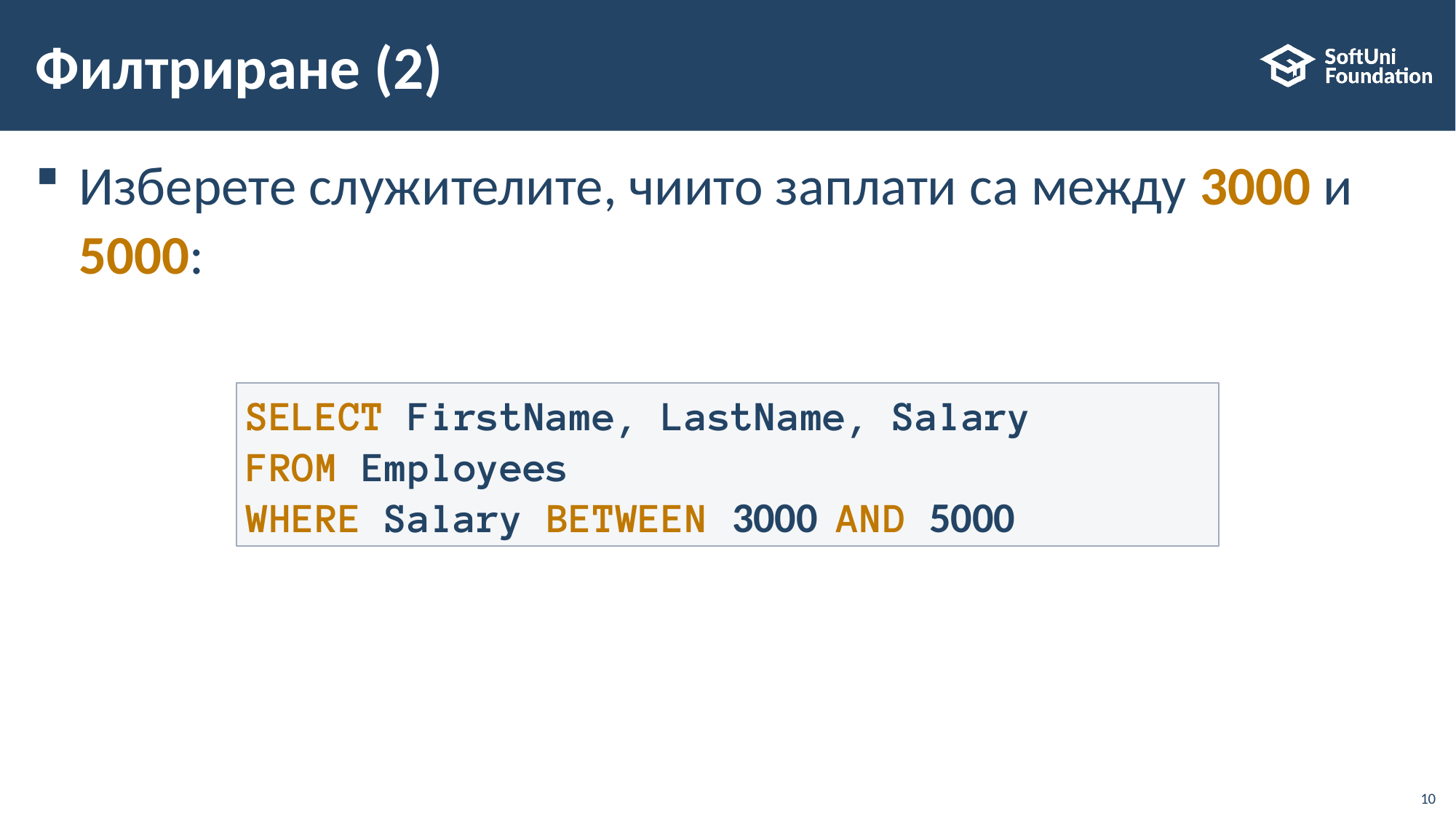

# Филтриране (2)
Изберете служителите, чиито заплати са между 3000 и 5000:
SELECT FirstName, LastName, Salary
FROM Employees
WHERE Salary BETWEEN 3000  AND 5000
10